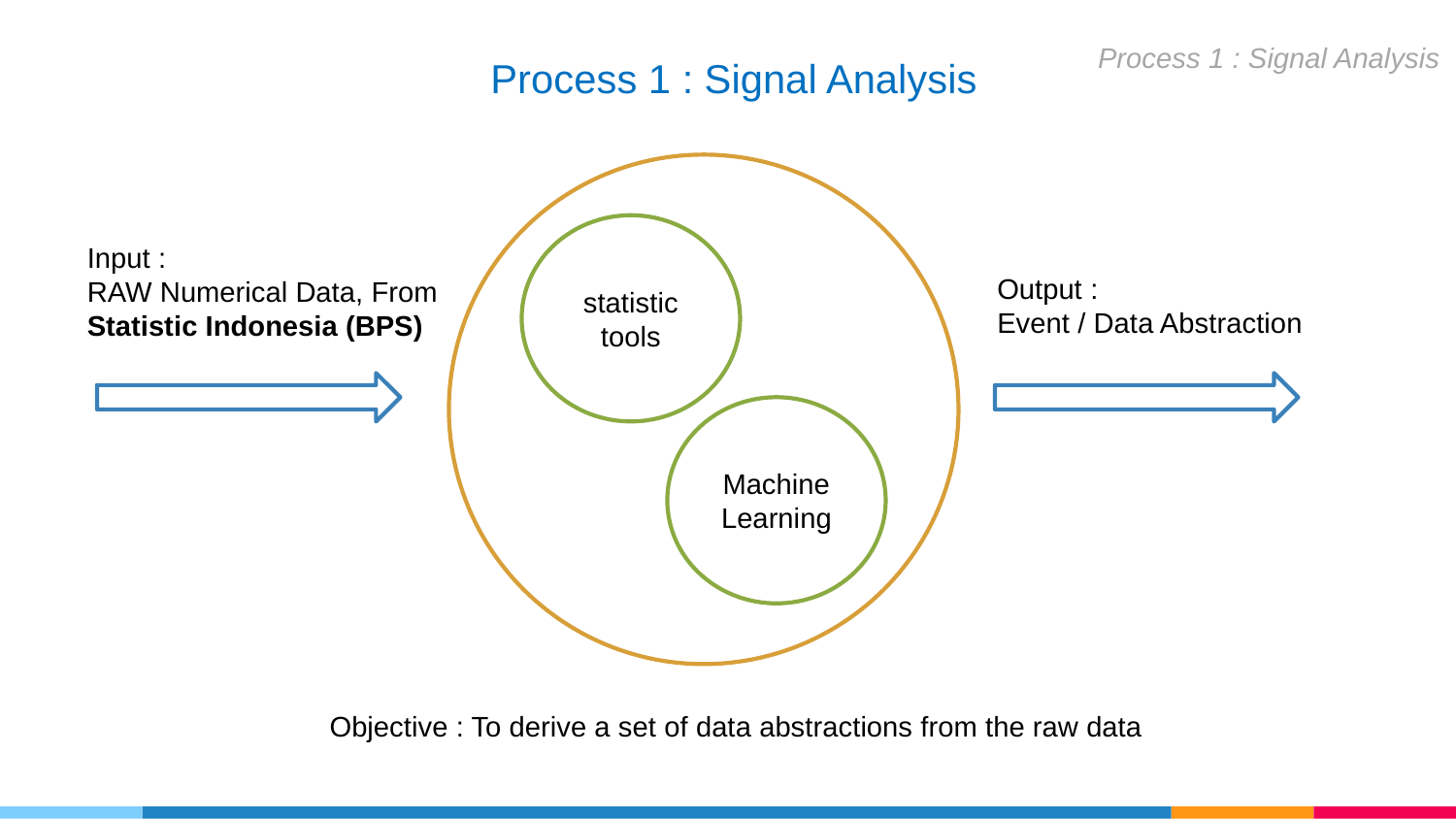

Process 1 : Signal Analysis
Process 1 : Signal Analysis

statistic tools
Input :
RAW Numerical Data, From Statistic Indonesia (BPS)

Output :
Event / Data Abstraction

Machine Learning
Objective : To derive a set of data abstractions from the raw data